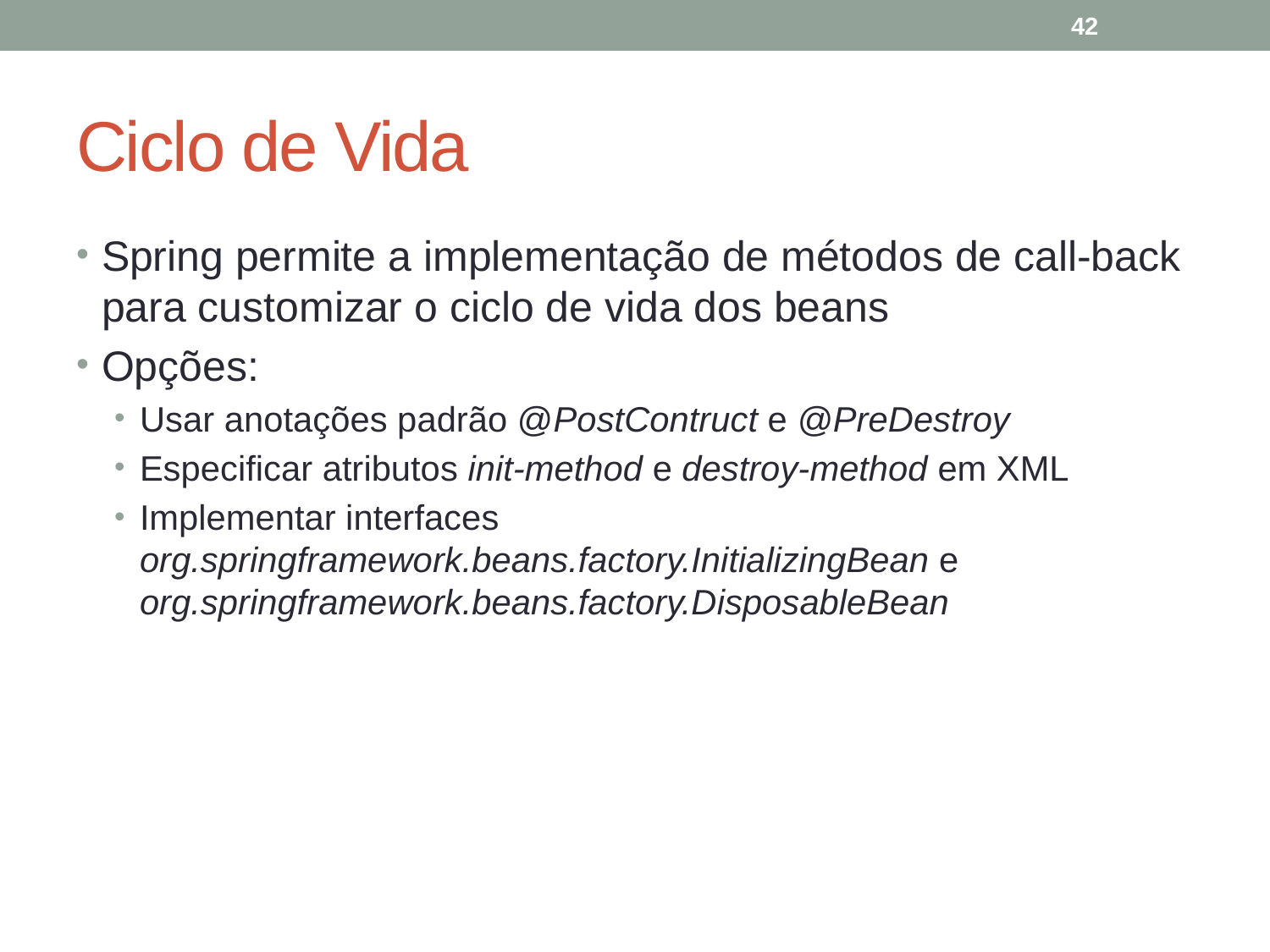

42
# Ciclo de Vida
Spring permite a implementação de métodos de call-back para customizar o ciclo de vida dos beans
Opções:
Usar anotações padrão @PostContruct e @PreDestroy
Especificar atributos init-method e destroy-method em XML
Implementar interfaces org.springframework.beans.factory.InitializingBean e org.springframework.beans.factory.DisposableBean